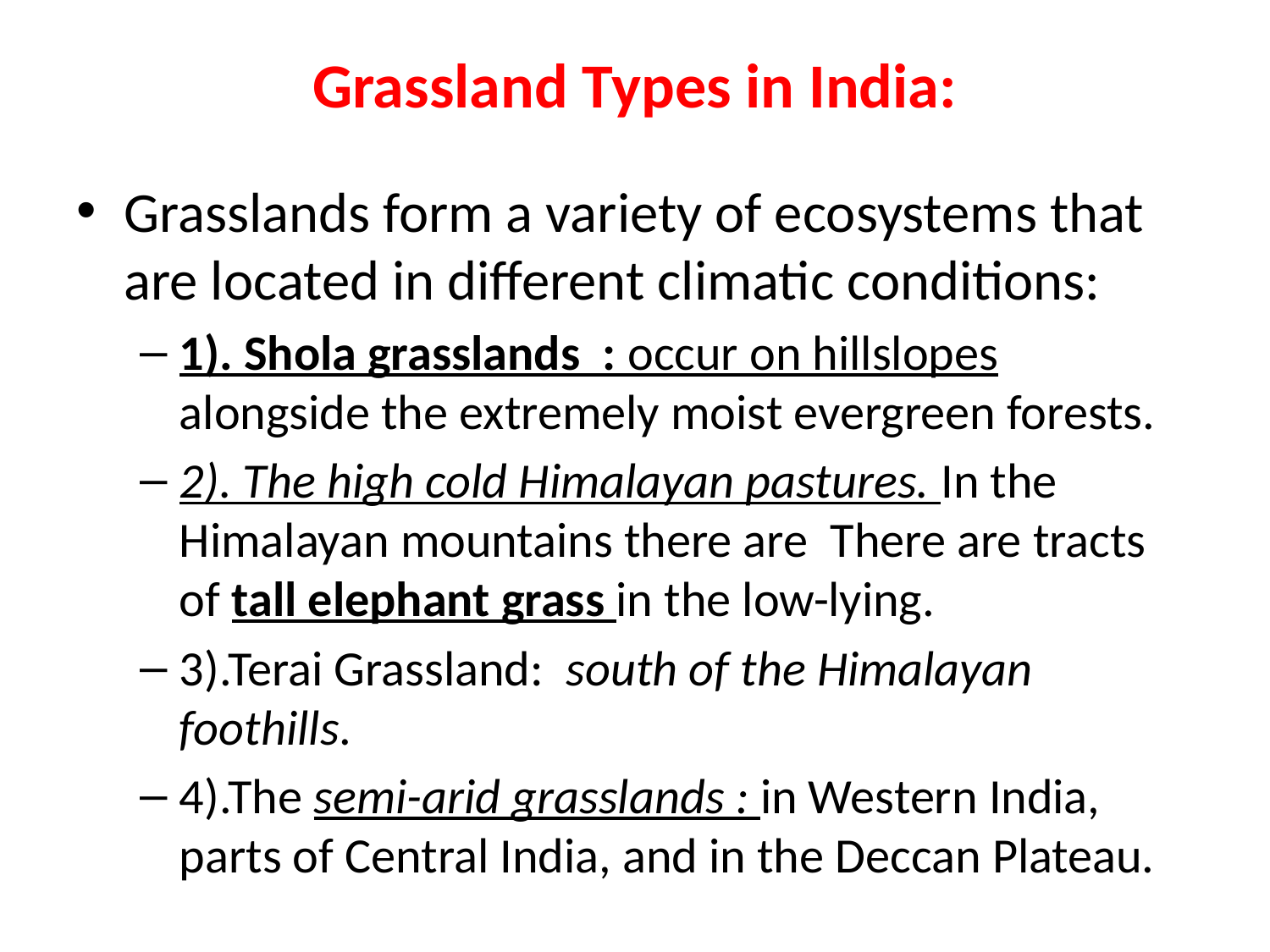

# Grassland Types in India:
Grasslands form a variety of ecosystems that are located in different climatic conditions:
1). Shola grasslands  : occur on hillslopes alongside the extremely moist evergreen forests.
2). The high cold Himalayan pastures. In the Himalayan mountains there are  There are tracts of tall elephant grass in the low-lying.
3).Terai Grassland:  south of the Himalayan foothills.
4).The semi-arid grasslands : in Western India, parts of Central India, and in the Deccan Plateau.